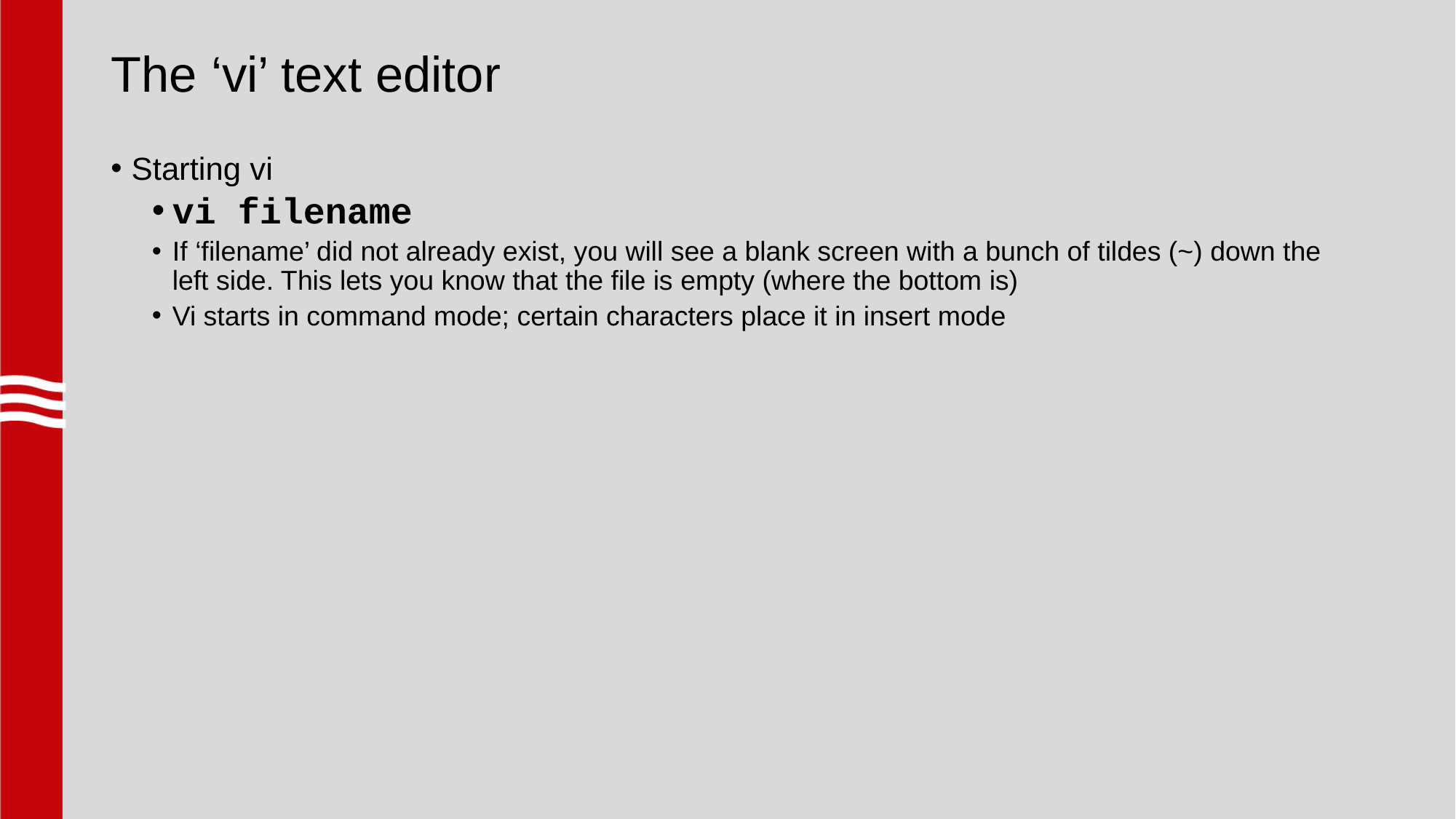

# The ‘vi’ text editor
Starting vi
vi filename
If ‘filename’ did not already exist, you will see a blank screen with a bunch of tildes (~) down the left side. This lets you know that the file is empty (where the bottom is)
Vi starts in command mode; certain characters place it in insert mode